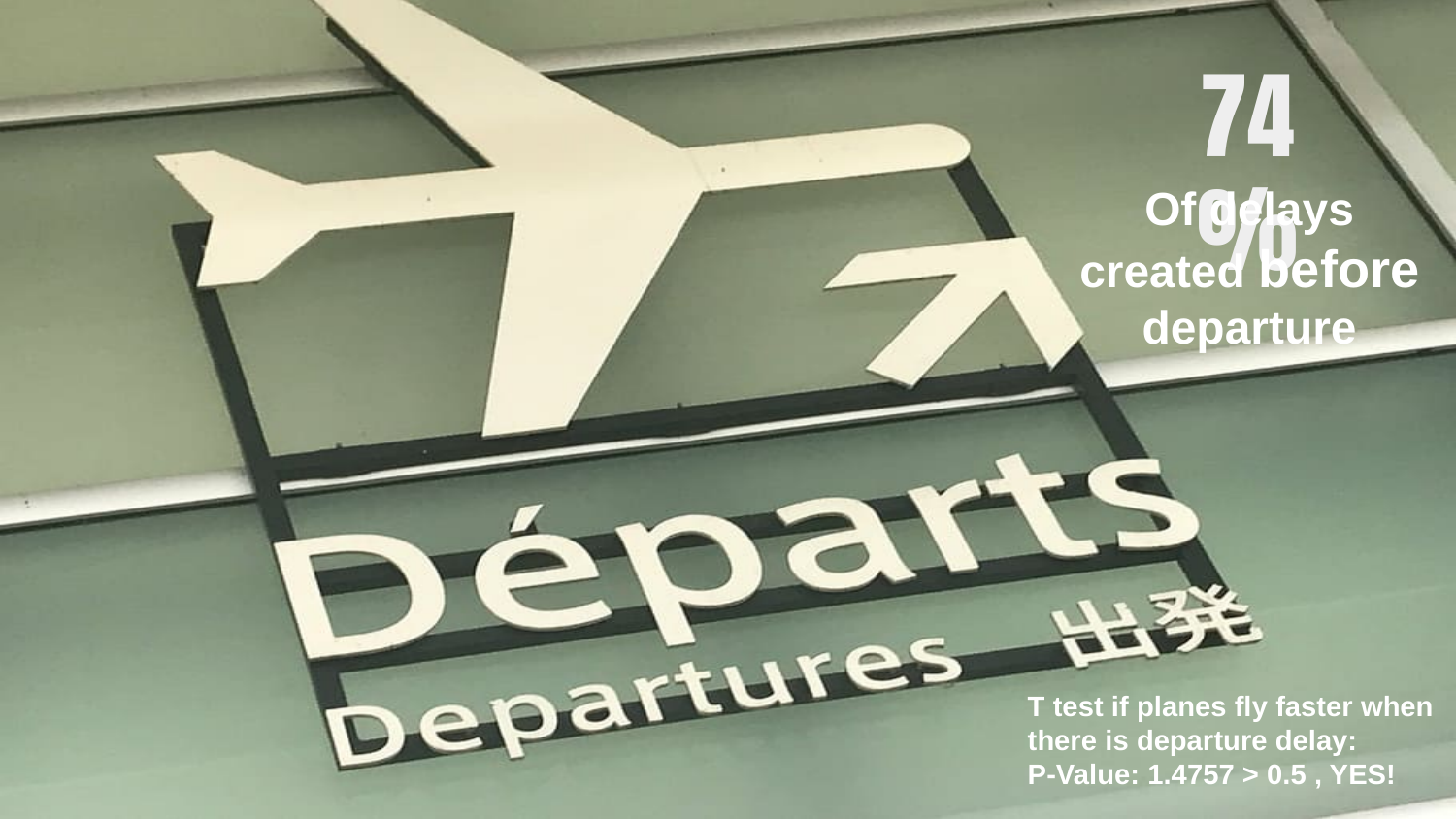

# 74%
Of delays created before departure
T test if planes fly faster when there is departure delay:
P-Value: 1.4757 > 0.5 , YES!